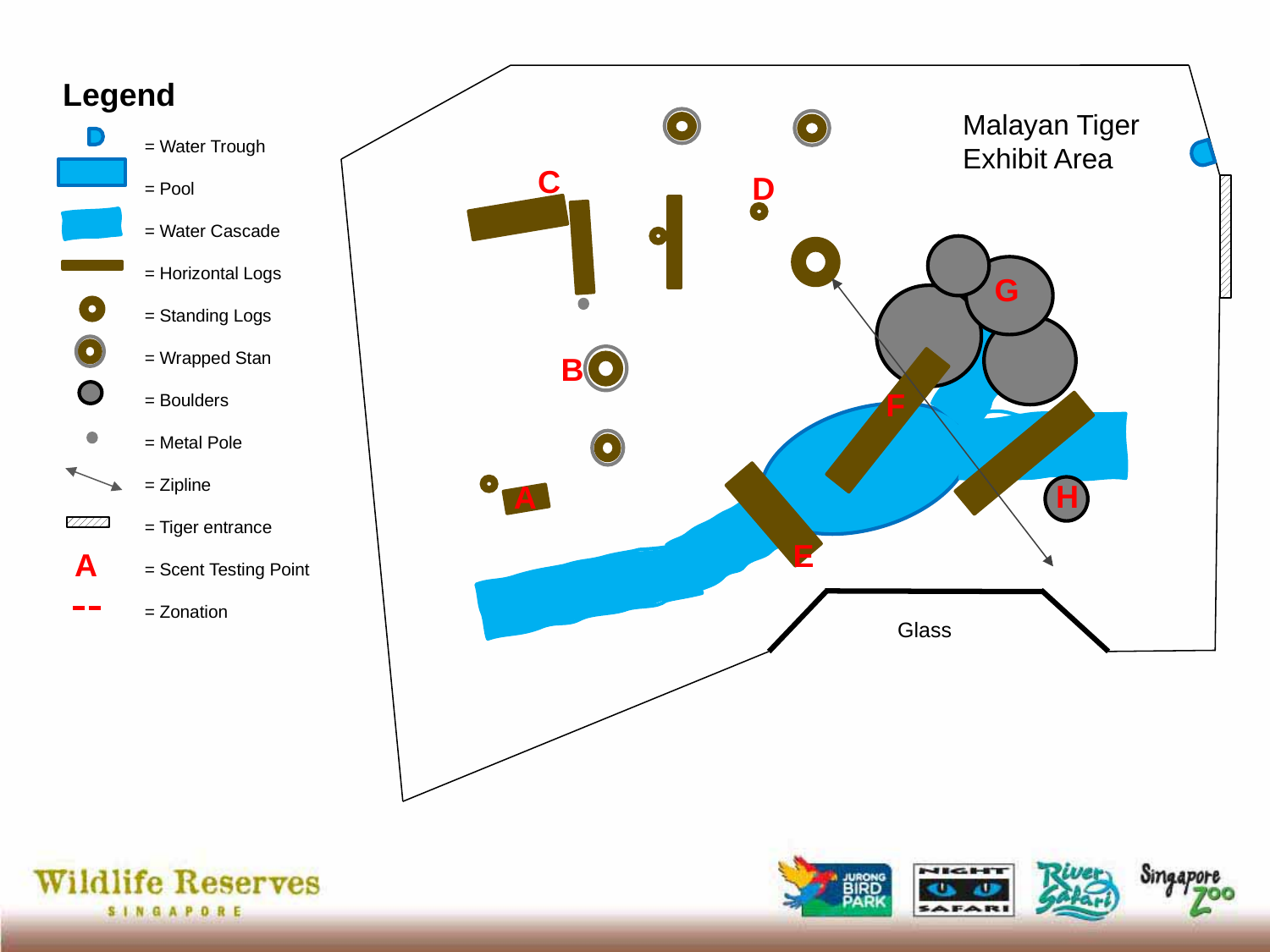

Glass

Malayan Tiger Exhibit Area

C
D

G

B

F

H
A

E

Legend
= Water Trough
= Pool
= Water Cascade
= Horizontal Logs
= Standing Logs
= Wrapped Stan
= Boulders
= Metal Pole
= Zipline
= Tiger entrance
= Scent Testing Point
= Zonation

A